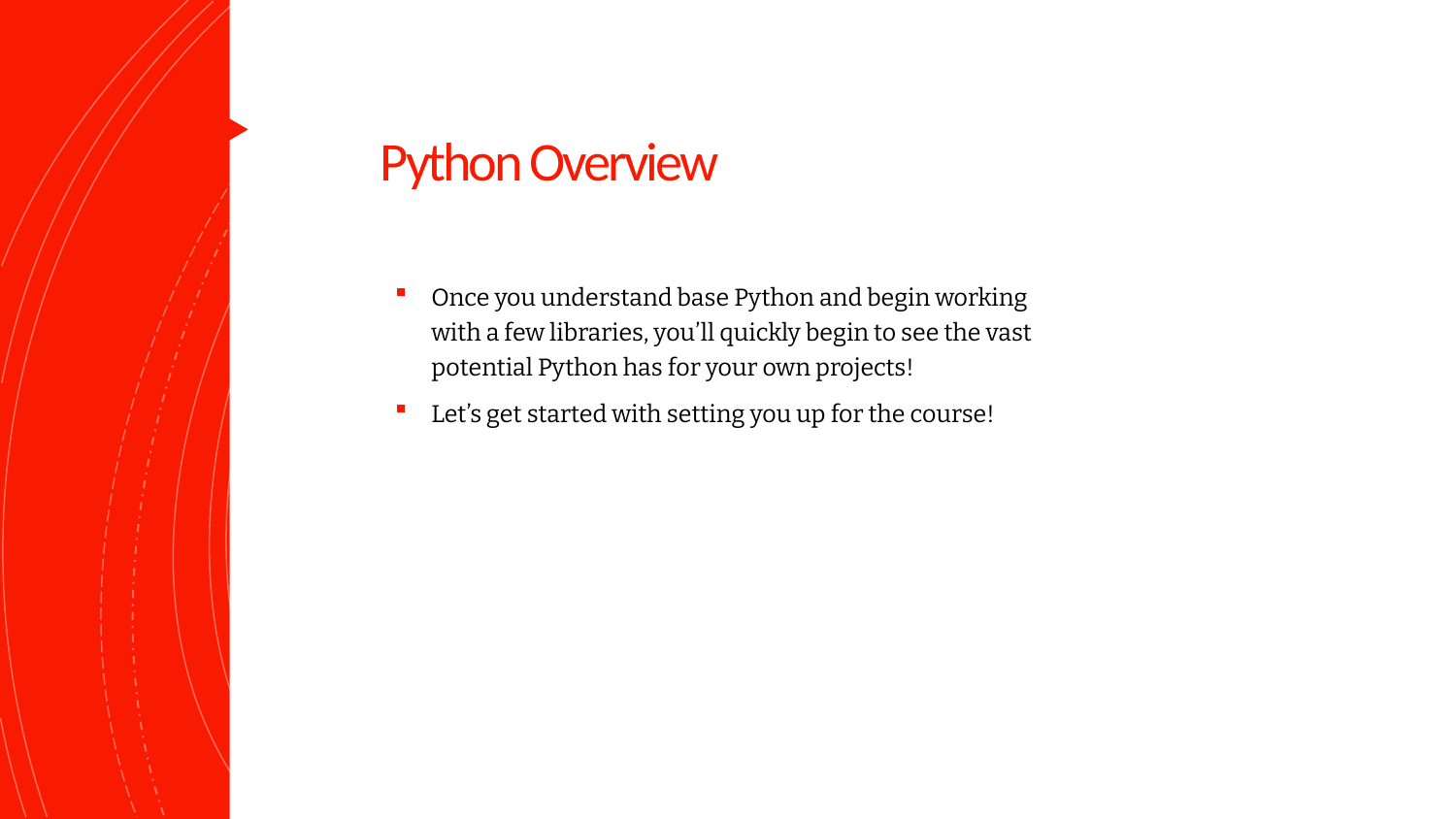

# Python Overview

Once you understand base Python and begin working with a few libraries, you’ll quickly begin to see the vast potential Python has for your own projects!
Let’s get started with setting you up for the course!